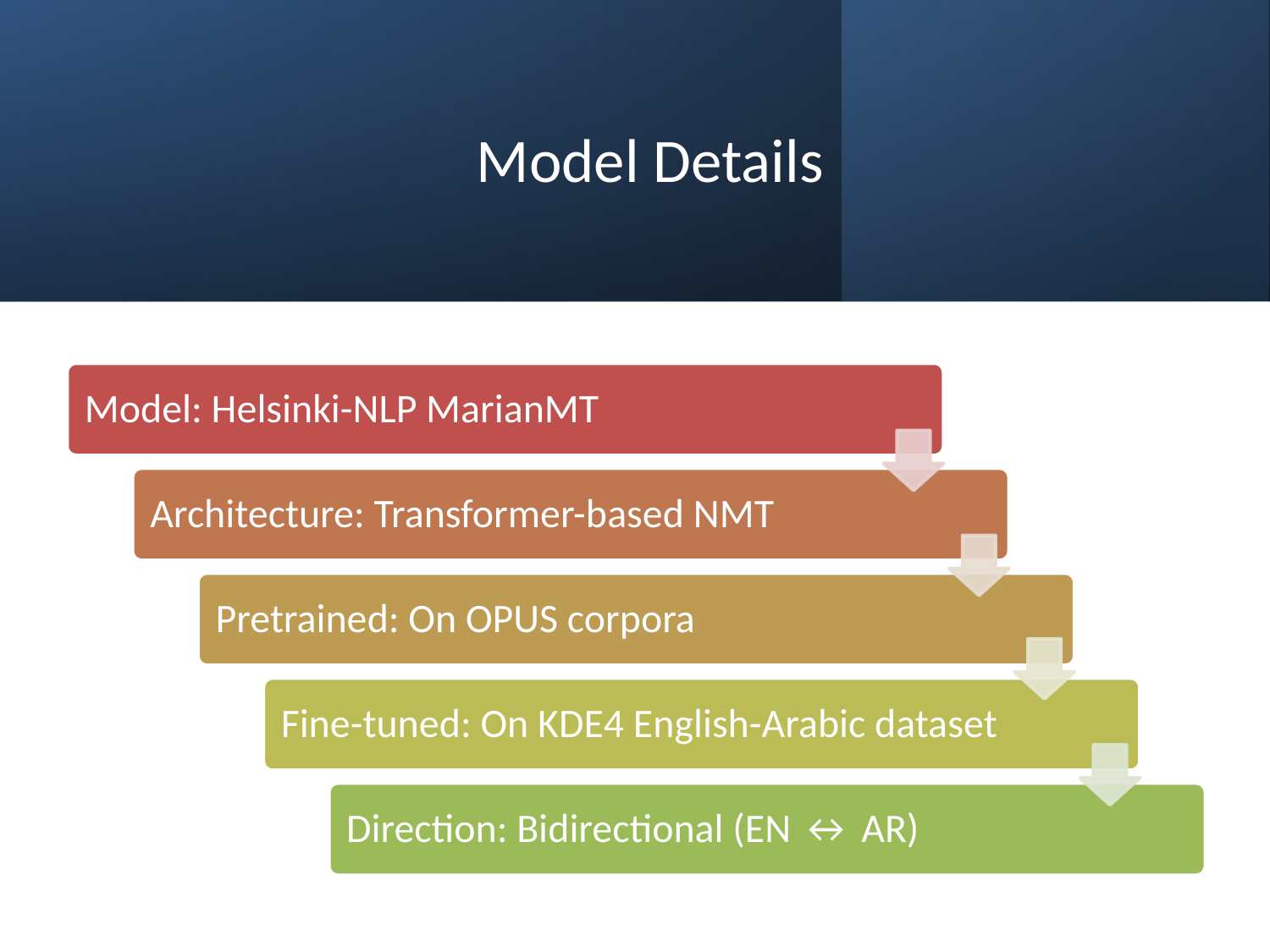

# Model Details
Model: Helsinki-NLP MarianMT
Architecture: Transformer-based NMT
Pretrained: On OPUS corpora
Fine-tuned: On KDE4 English-Arabic dataset
Direction: Bidirectional (EN ↔ AR)